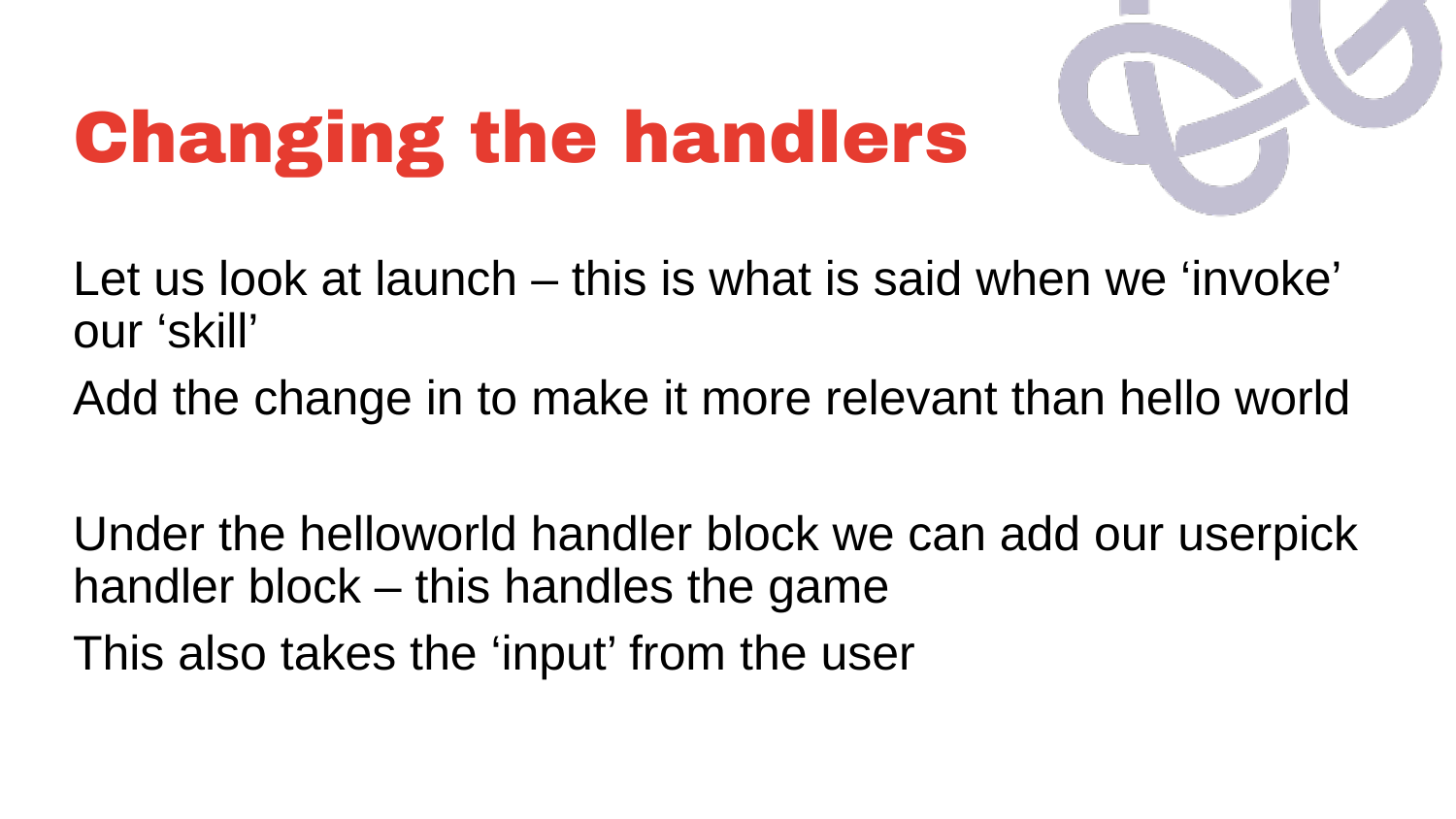

# Changing the handlers
Let us look at launch – this is what is said when we ‘invoke’ our ‘skill’
Add the change in to make it more relevant than hello world

Under the helloworld handler block we can add our userpick handler block – this handles the game
This also takes the ‘input’ from the user